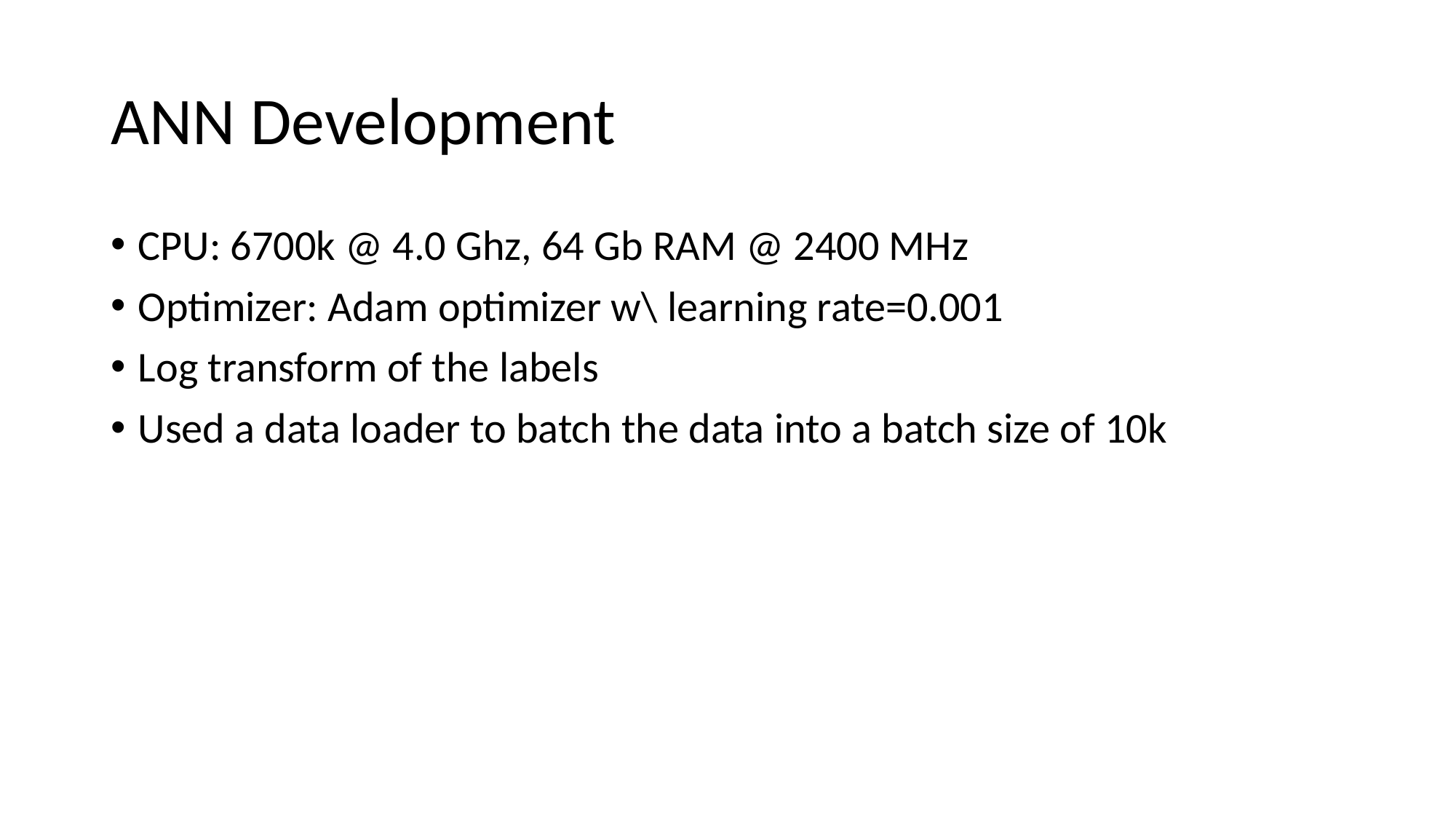

# ANN Development
CPU: 6700k @ 4.0 Ghz, 64 Gb RAM @ 2400 MHz
Optimizer: Adam optimizer w\ learning rate=0.001
Log transform of the labels
Used a data loader to batch the data into a batch size of 10k